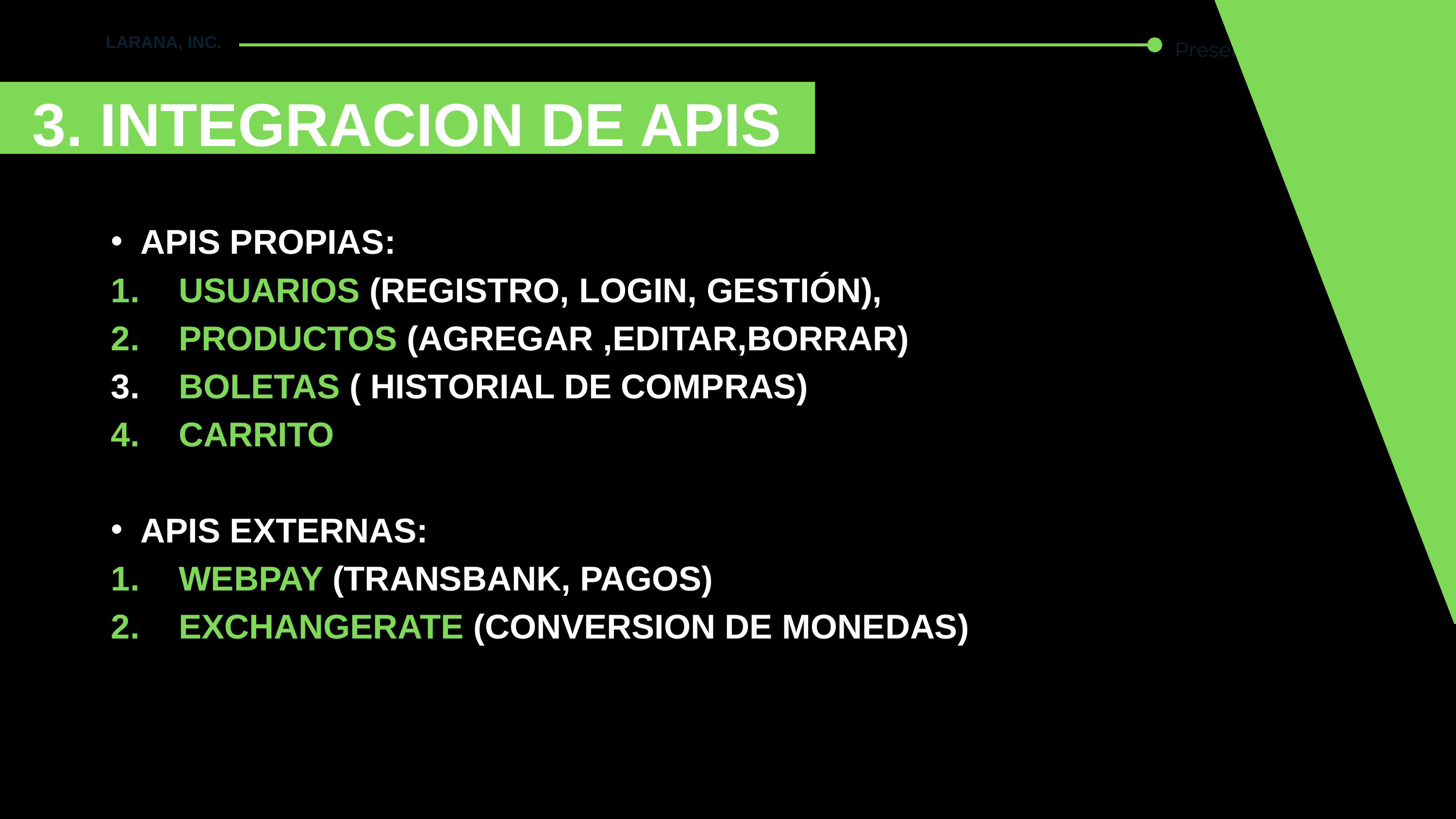

LARANA, INC.
Presentation Page 02

3. INTEGRACION DE APIS

APIS PROPIAS:
    USUARIOS (REGISTRO, LOGIN, GESTIÓN),
    PRODUCTOS (AGREGAR ,EDITAR,BORRAR)
    BOLETAS ( HISTORIAL DE COMPRAS)
    CARRITO

APIS EXTERNAS:
    WEBPAY (TRANSBANK, PAGOS)
    EXCHANGERATE (CONVERSION DE MONEDAS)